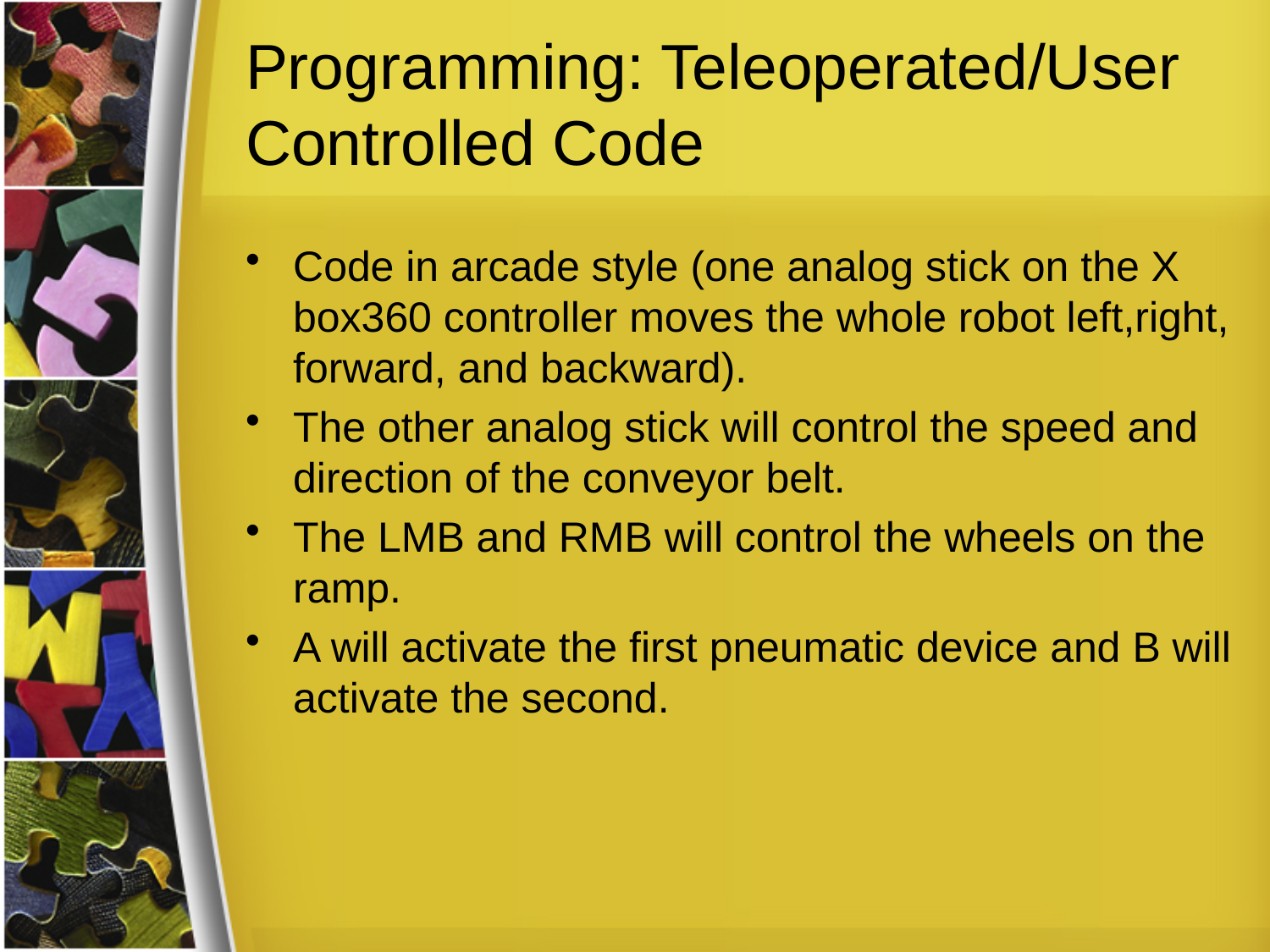

# Programming: Teleoperated/User Controlled Code
Code in arcade style (one analog stick on the X box360 controller moves the whole robot left,right, forward, and backward).
The other analog stick will control the speed and direction of the conveyor belt.
The LMB and RMB will control the wheels on the ramp.
A will activate the first pneumatic device and B will activate the second.